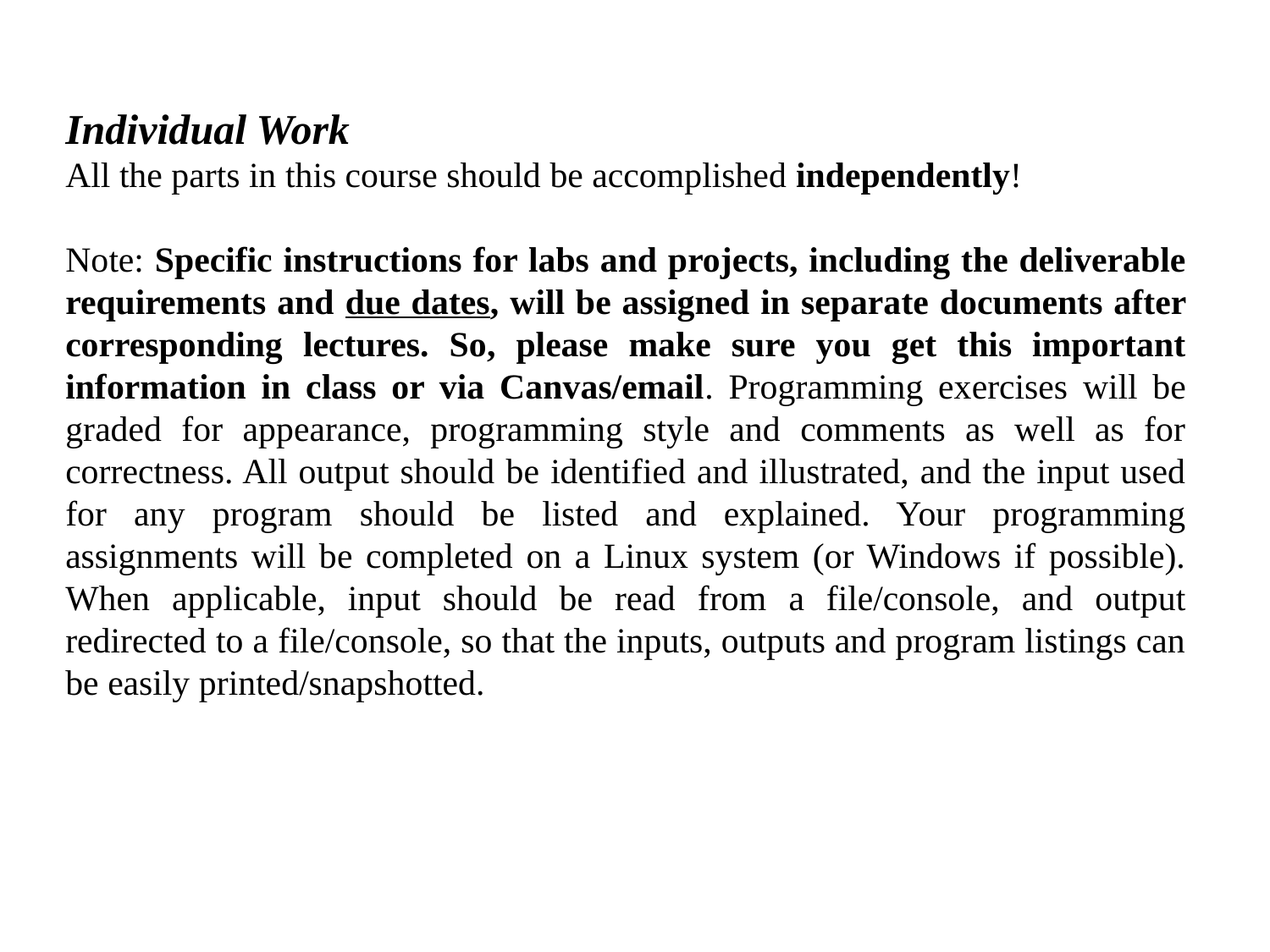

Individual Work
All the parts in this course should be accomplished independently!

Note: Specific instructions for labs and projects, including the deliverable requirements and due dates, will be assigned in separate documents after corresponding lectures. So, please make sure you get this important information in class or via Canvas/email. Programming exercises will be graded for appearance, programming style and comments as well as for correctness. All output should be identified and illustrated, and the input used for any program should be listed and explained. Your programming assignments will be completed on a Linux system (or Windows if possible). When applicable, input should be read from a file/console, and output redirected to a file/console, so that the inputs, outputs and program listings can be easily printed/snapshotted.